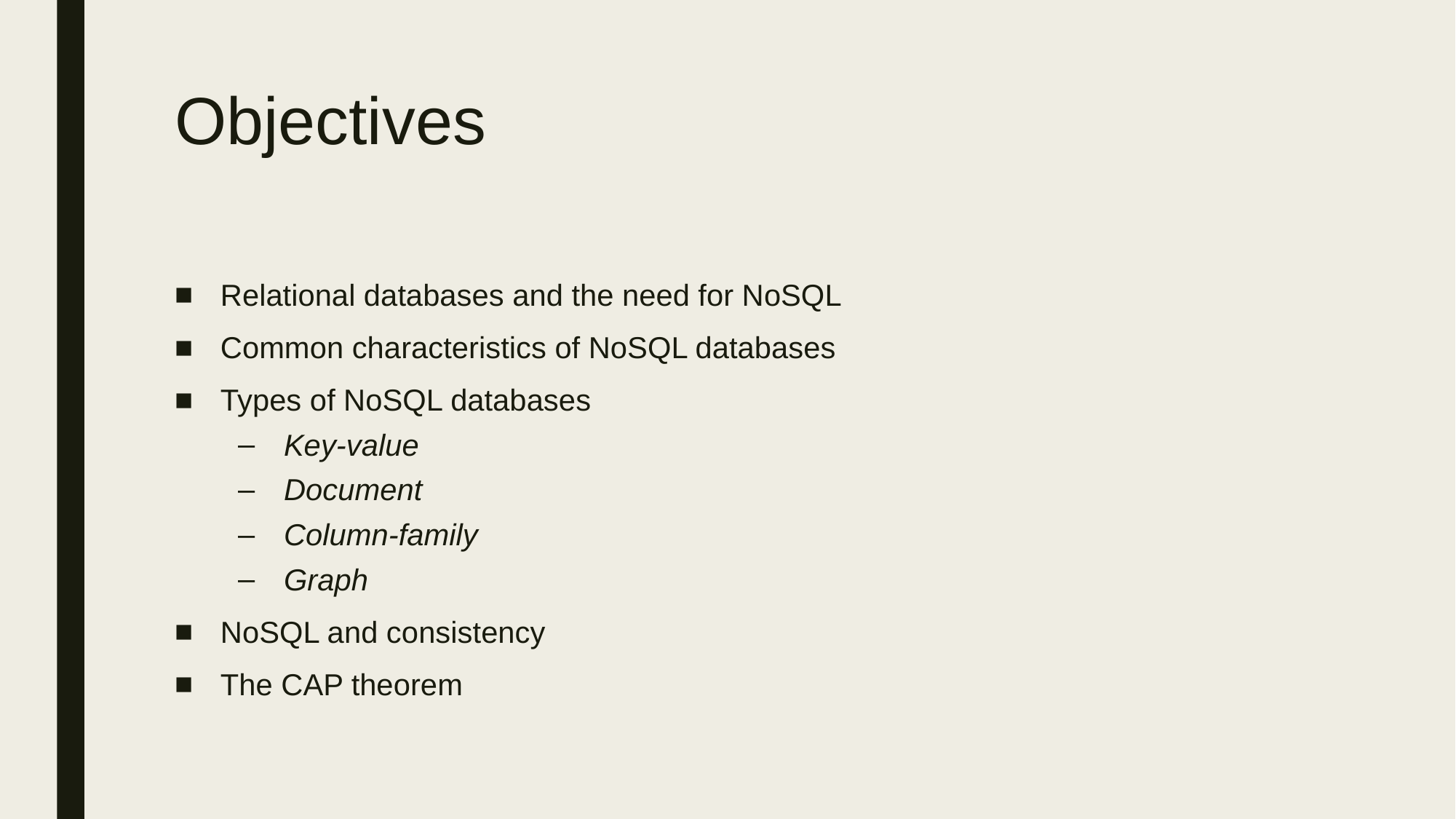

# Objectives
Relational databases and the need for NoSQL
Common characteristics of NoSQL databases
Types of NoSQL databases
Key-value
Document
Column-family
Graph
NoSQL and consistency
The CAP theorem